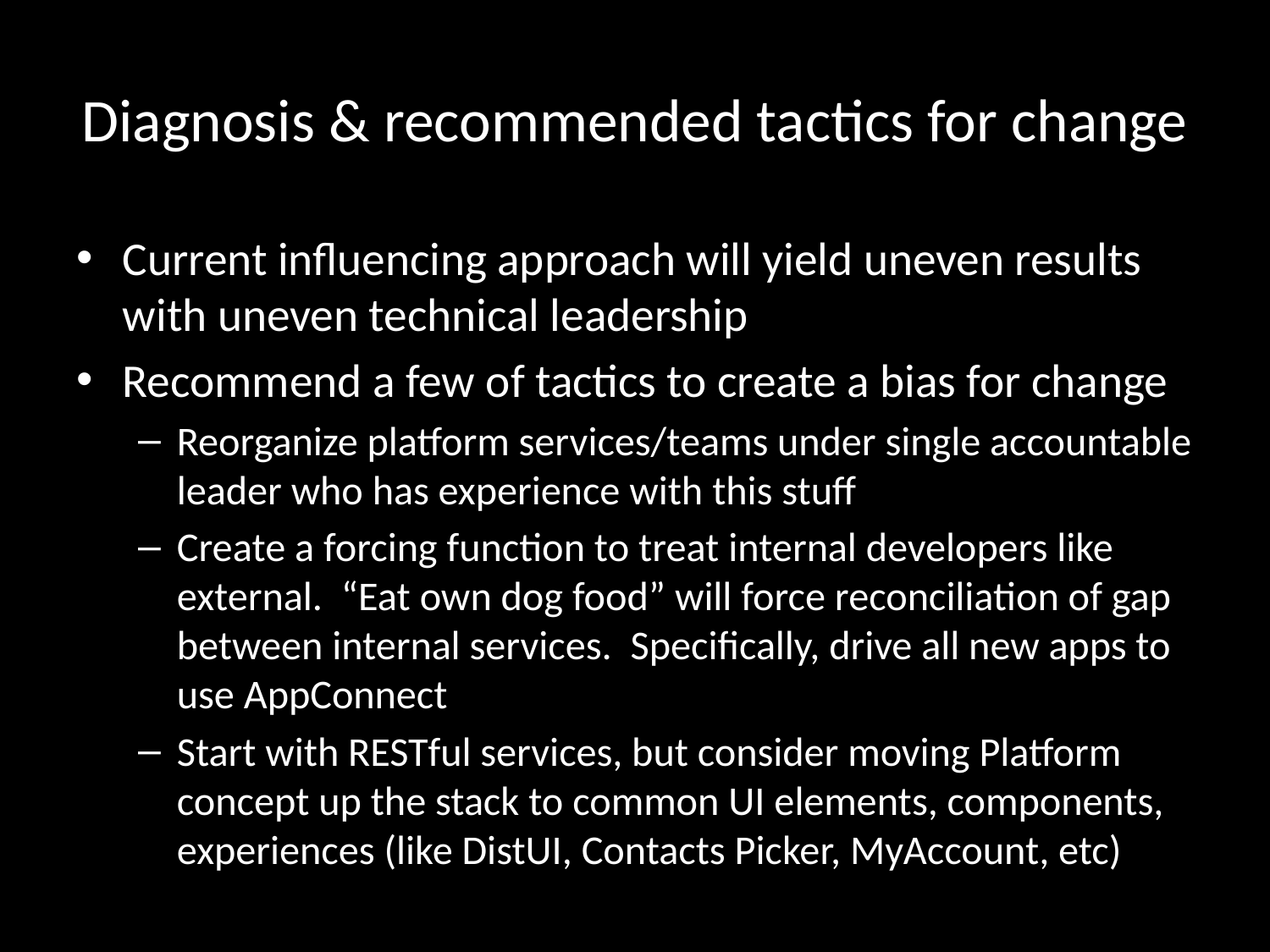

# Diagnosis & recommended tactics for change
Current influencing approach will yield uneven results with uneven technical leadership
Recommend a few of tactics to create a bias for change
Reorganize platform services/teams under single accountable leader who has experience with this stuff
Create a forcing function to treat internal developers like external.  “Eat own dog food” will force reconciliation of gap between internal services.  Specifically, drive all new apps to use AppConnect
Start with RESTful services, but consider moving Platform concept up the stack to common UI elements, components, experiences (like DistUI, Contacts Picker, MyAccount, etc)